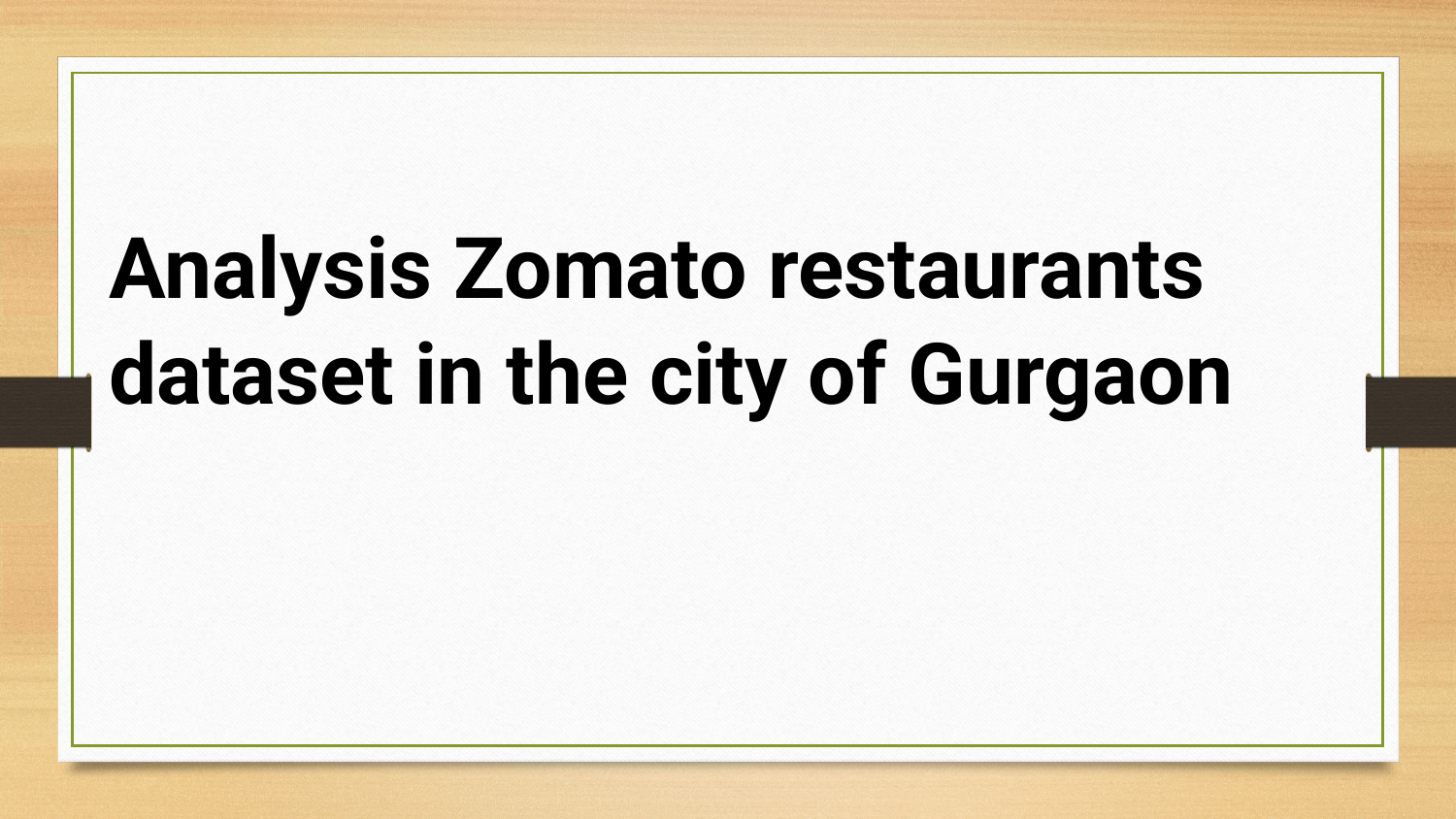

Analysis Zomato restaurants dataset in the city of Gurgaon